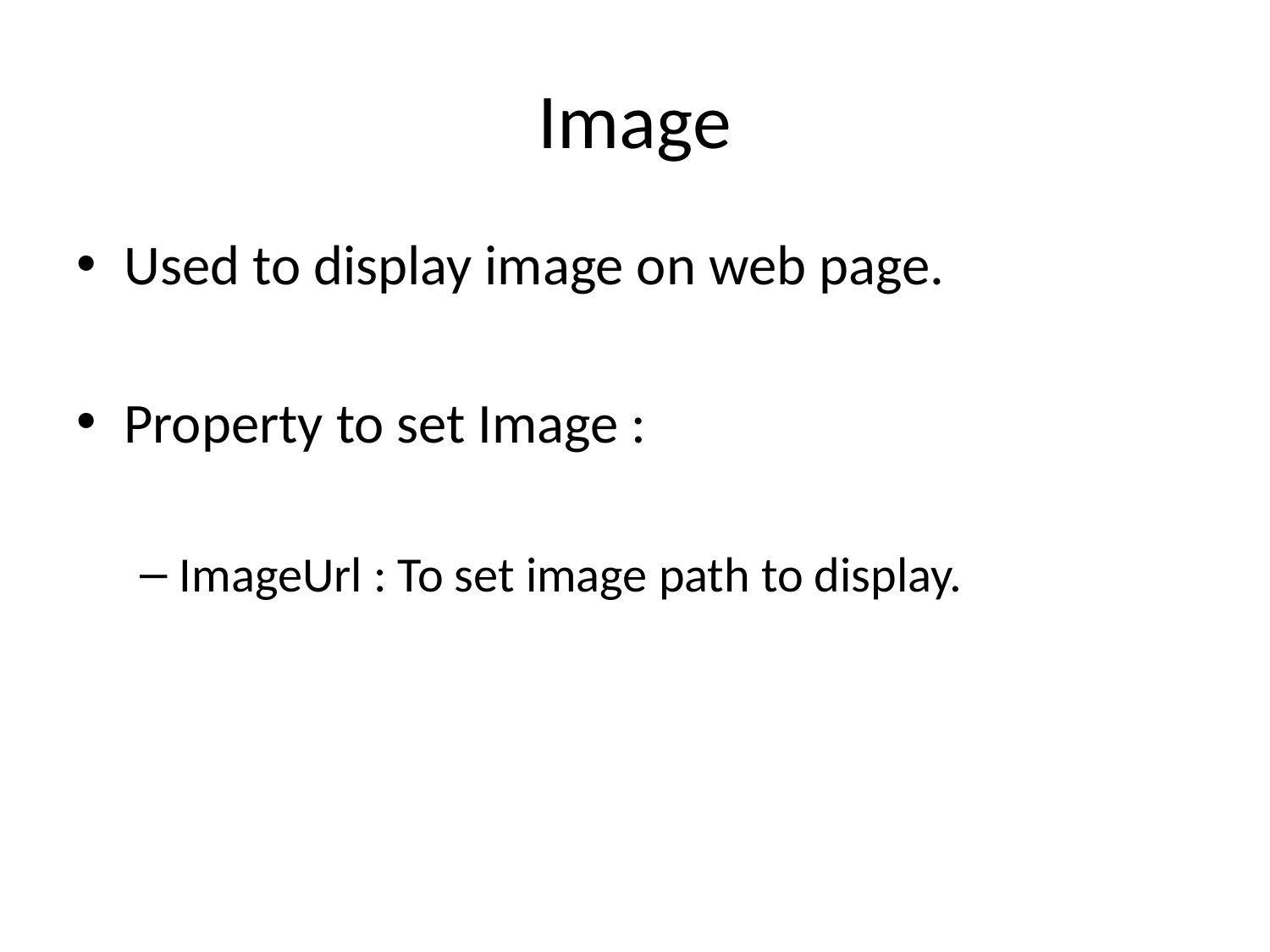

# Image
Used to display image on web page.

Property to set Image :

ImageUrl : To set image path to display.